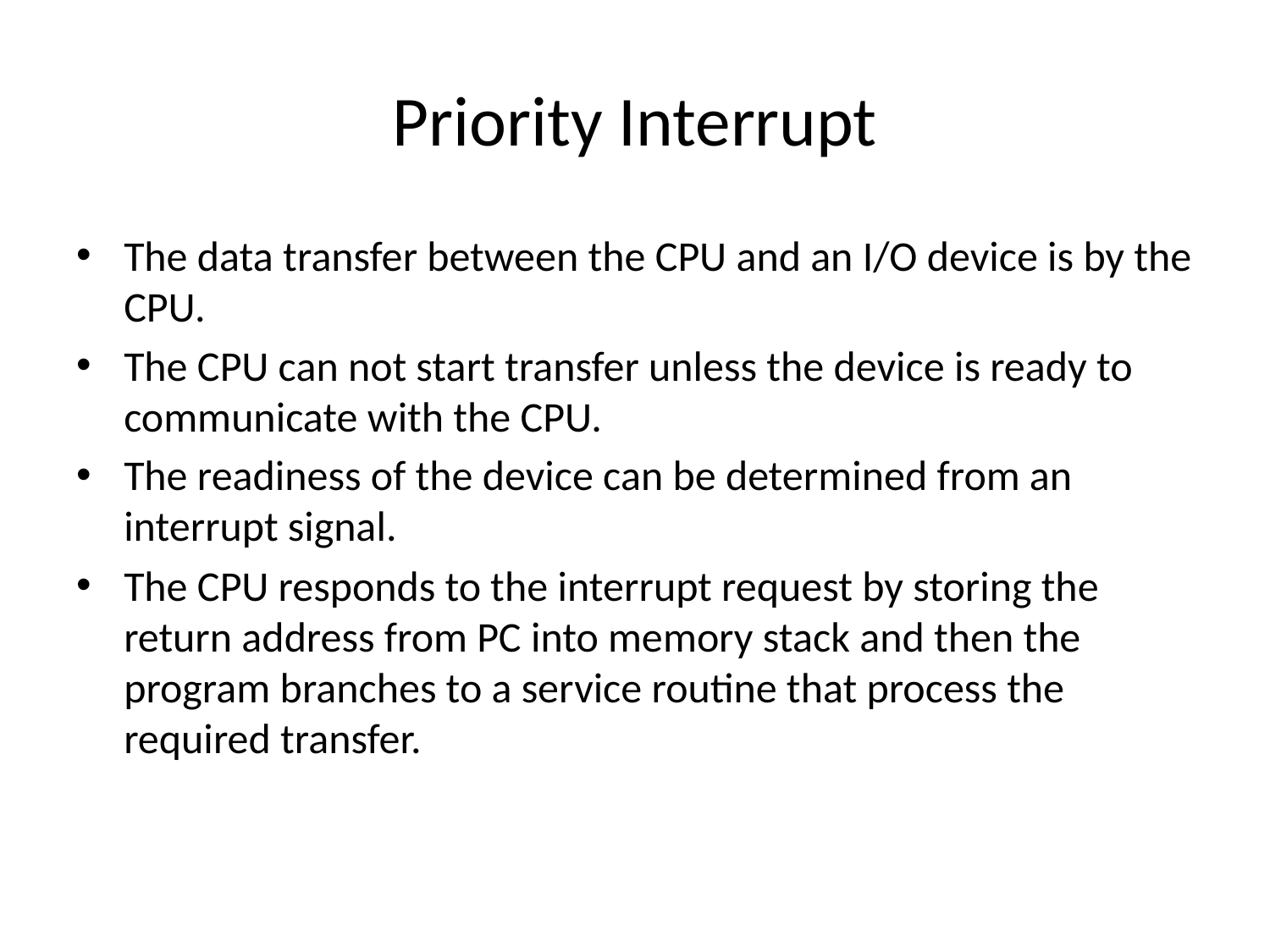

# Priority Interrupt
The data transfer between the CPU and an I/O device is by the CPU.
The CPU can not start transfer unless the device is ready to communicate with the CPU.
The readiness of the device can be determined from an interrupt signal.
The CPU responds to the interrupt request by storing the return address from PC into memory stack and then the program branches to a service routine that process the required transfer.